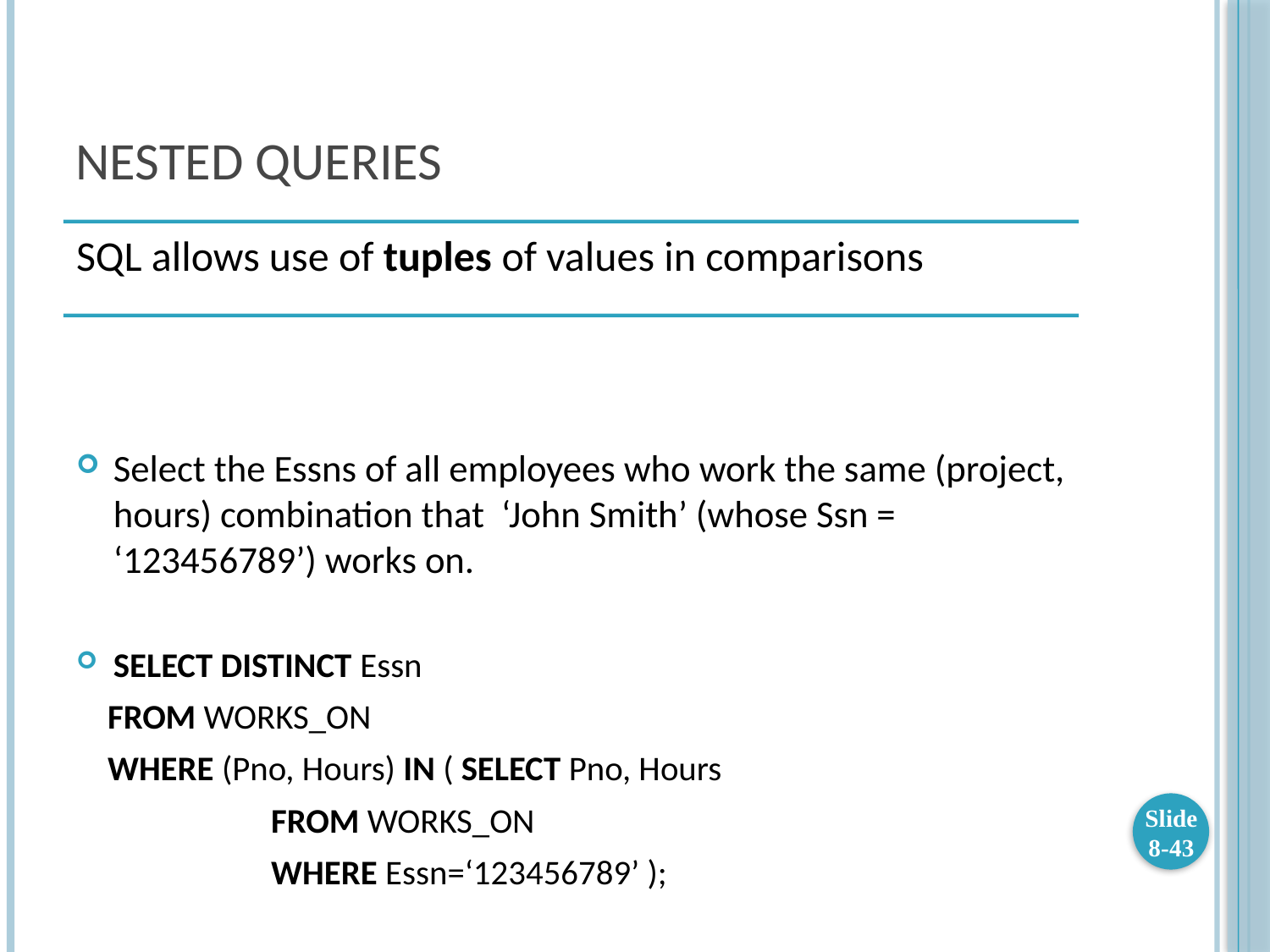

# Nested queries
SQL allows use of tuples of values in comparisons

Select the Essns of all employees who work the same (project, hours) combination that  ‘John Smith’ (whose Ssn = ‘123456789’) works on.

SELECT DISTINCT Essn
    FROM WORKS_ON
    WHERE (Pno, Hours) IN ( SELECT Pno, Hours
			         FROM WORKS_ON
			         WHERE Essn=‘123456789’ );
Slide 8-43